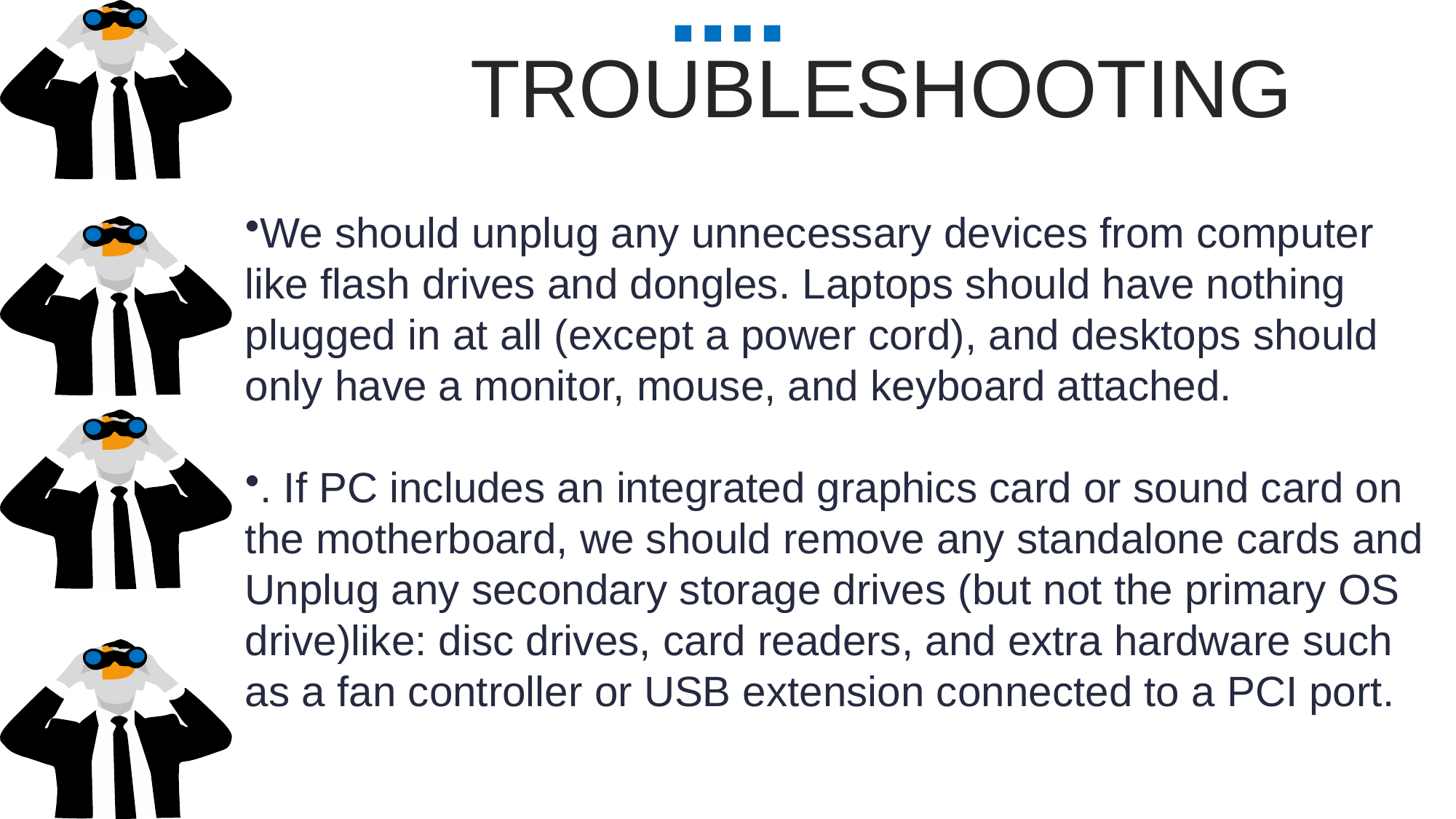

TROUBLESHOOTING

We should unplug any unnecessary devices from computer like flash drives and dongles. Laptops should have nothing plugged in at all (except a power cord), and desktops should only have a monitor, mouse, and keyboard attached.

. If PC includes an integrated graphics card or sound card on the motherboard, we should remove any standalone cards and Unplug any secondary storage drives (but not the primary OS drive)like: disc drives, card readers, and extra hardware such as a fan controller or USB extension connected to a PCI port.